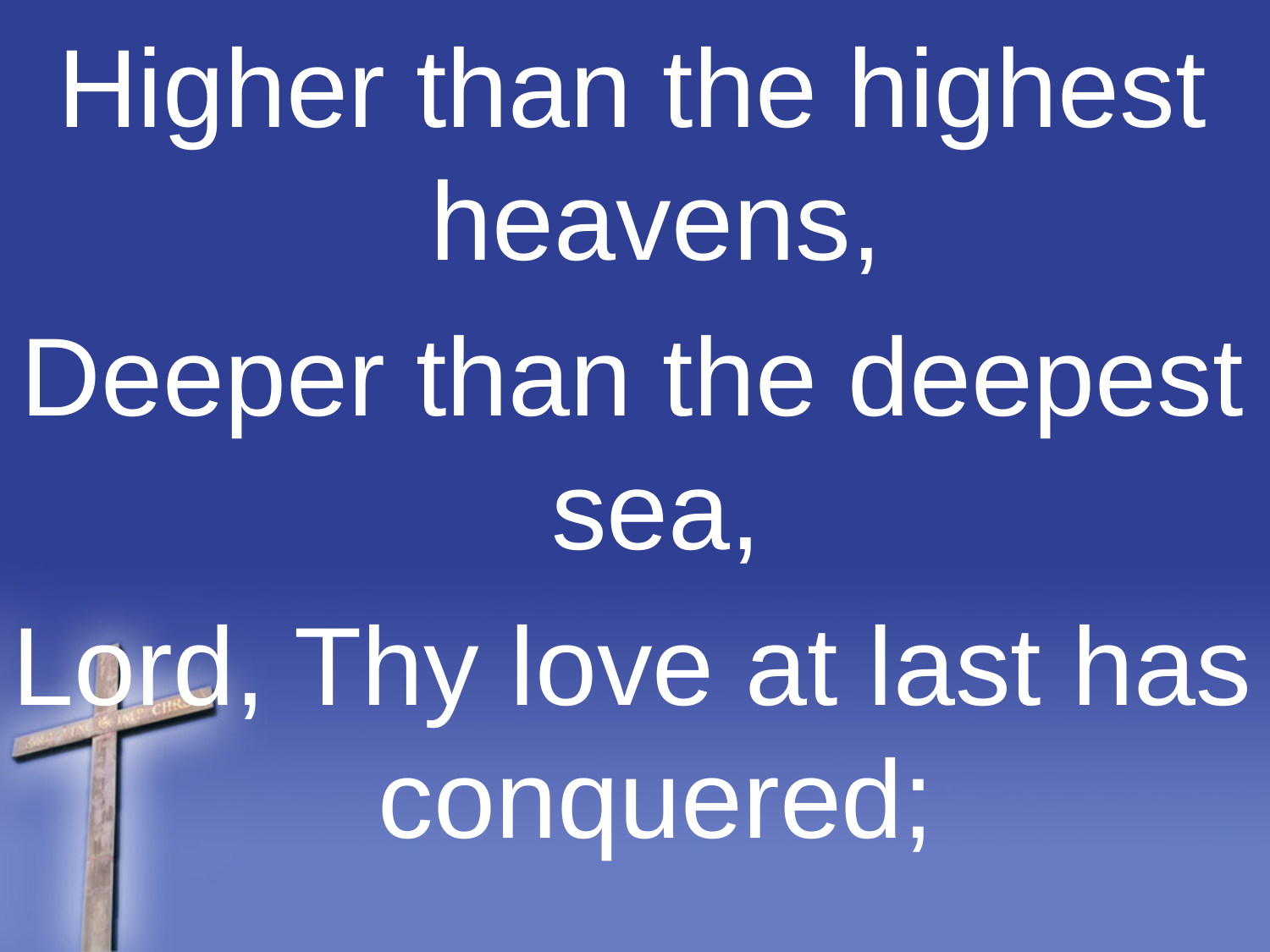

Higher than the highest heavens,
Deeper than the deepest sea,
Lord, Thy love at last has conquered;